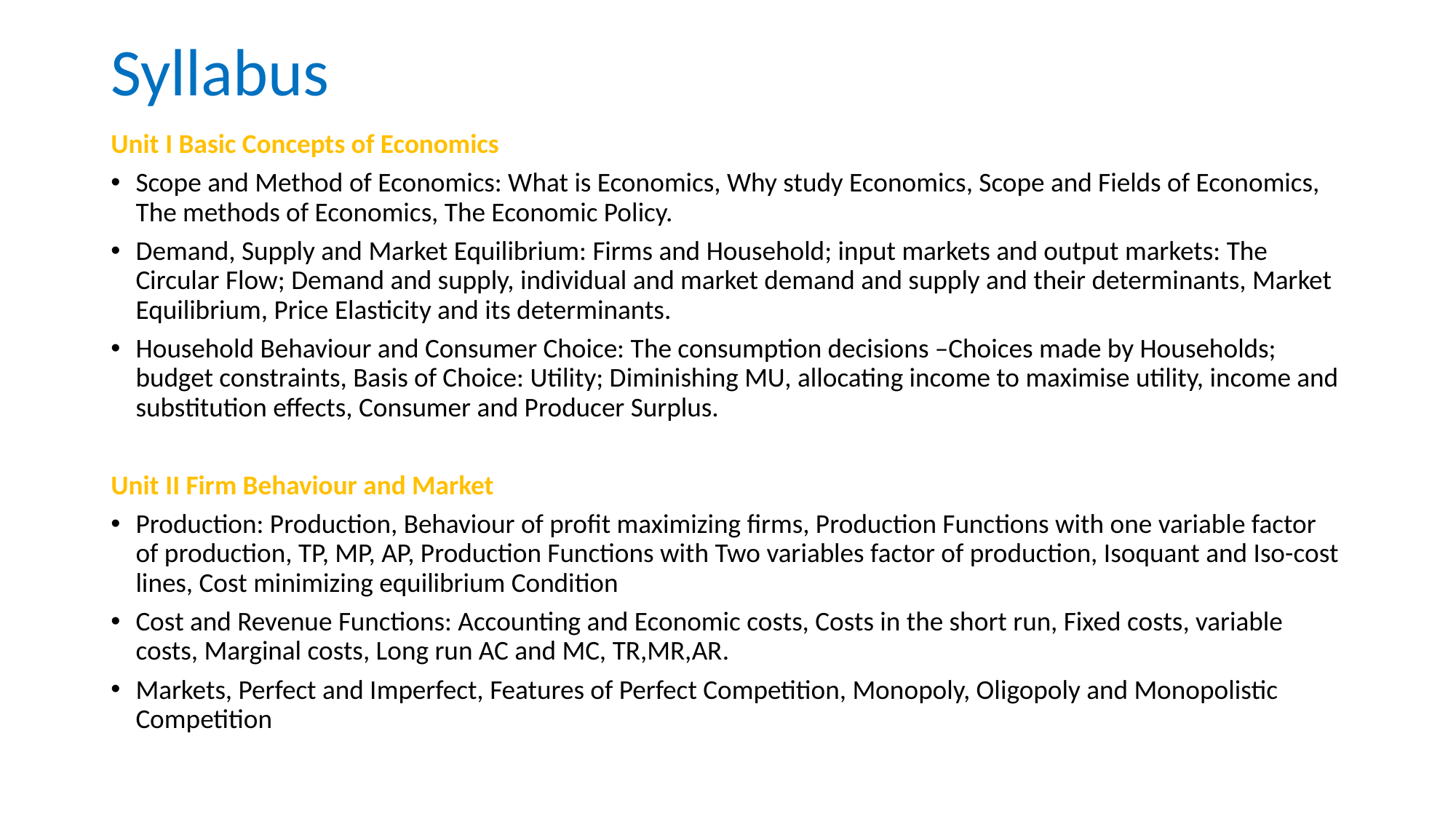

# Syllabus
Unit I Basic Concepts of Economics
Scope and Method of Economics: What is Economics, Why study Economics, Scope and Fields of Economics, The methods of Economics, The Economic Policy.
Demand, Supply and Market Equilibrium: Firms and Household; input markets and output markets: The Circular Flow; Demand and supply, individual and market demand and supply and their determinants, Market Equilibrium, Price Elasticity and its determinants.
Household Behaviour and Consumer Choice: The consumption decisions –Choices made by Households; budget constraints, Basis of Choice: Utility; Diminishing MU, allocating income to maximise utility, income and substitution effects, Consumer and Producer Surplus.

Unit II Firm Behaviour and Market
Production: Production, Behaviour of profit maximizing firms, Production Functions with one variable factor of production, TP, MP, AP, Production Functions with Two variables factor of production, Isoquant and Iso-cost lines, Cost minimizing equilibrium Condition
Cost and Revenue Functions: Accounting and Economic costs, Costs in the short run, Fixed costs, variable costs, Marginal costs, Long run AC and MC, TR,MR,AR.
Markets, Perfect and Imperfect, Features of Perfect Competition, Monopoly, Oligopoly and Monopolistic Competition